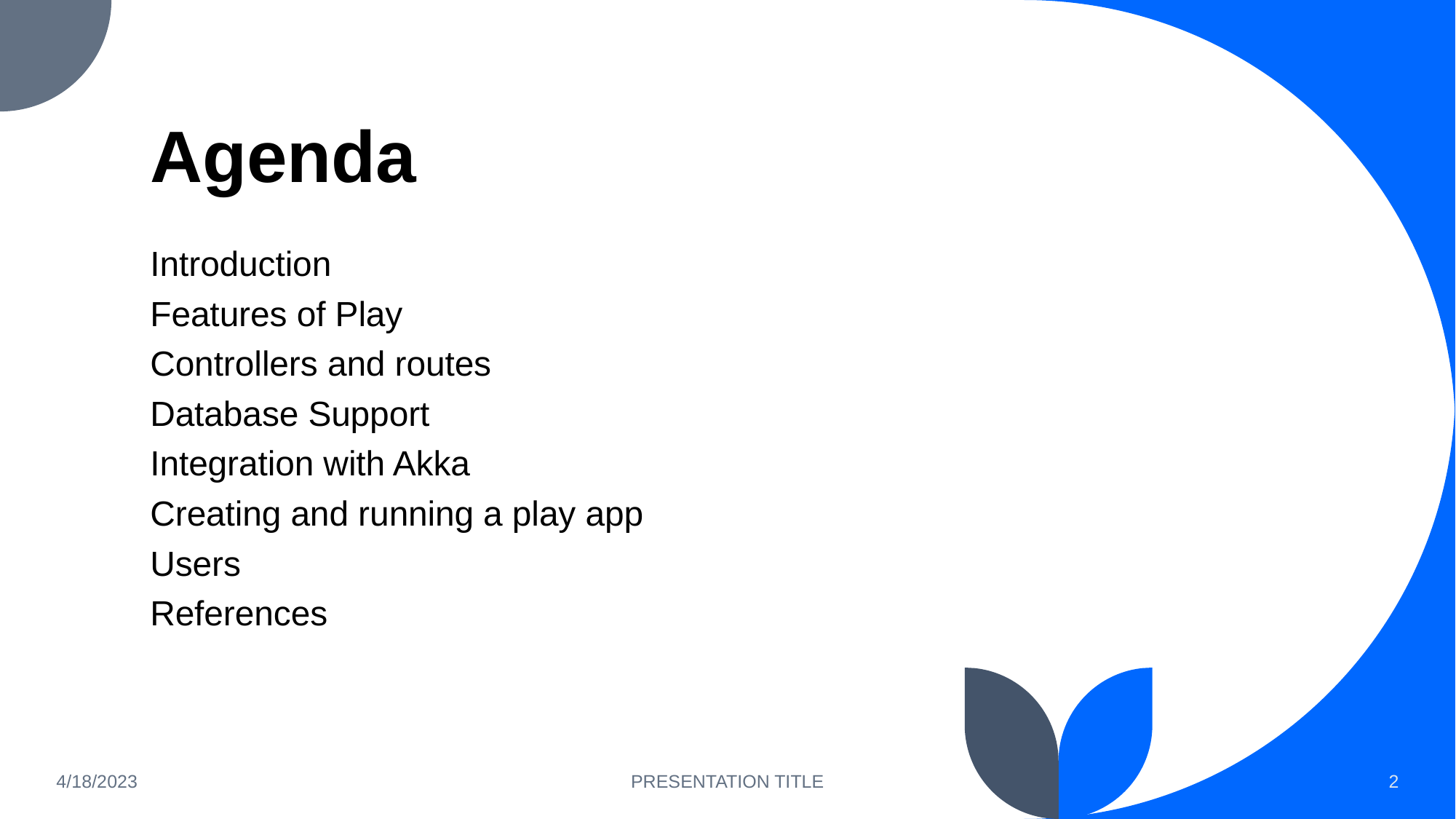

# Agenda
Introduction
Features of Play
Controllers and routes
Database Support
Integration with Akka
Creating and running a play app
Users
References
4/18/2023
PRESENTATION TITLE
2